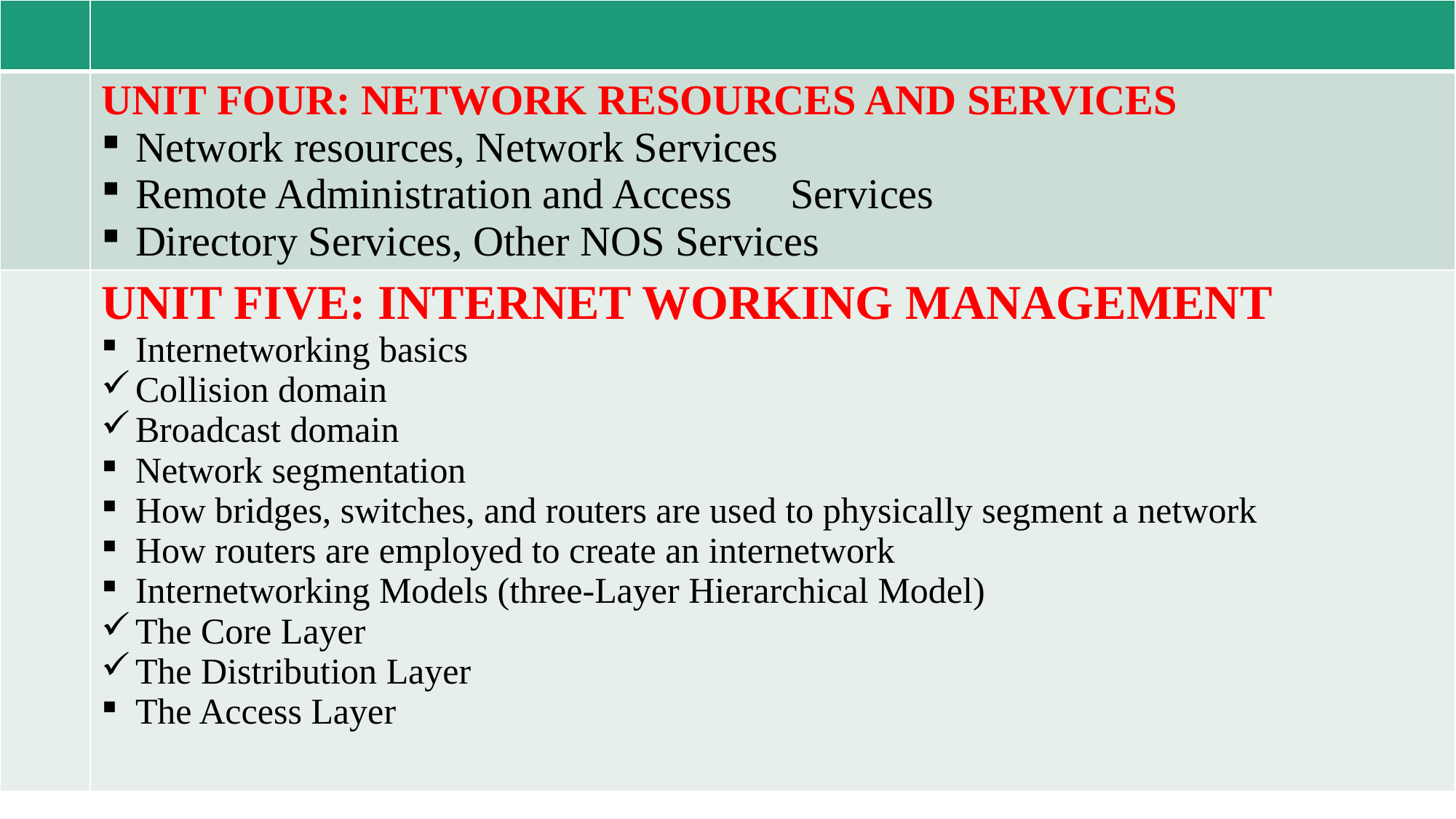

|  |  |
| --- | --- |
|  | UNIT FOUR: NETWORK RESOURCES AND SERVICES Network resources, Network Services Remote Administration and Access Services Directory Services, Other NOS Services |
|  | UNIT FIVE: INTERNET WORKING MANAGEMENT Internetworking basics Collision domain Broadcast domain Network segmentation How bridges, switches, and routers are used to physically segment a network How routers are employed to create an internetwork Internetworking Models (three-Layer Hierarchical Model) The Core Layer The Distribution Layer The Access Layer |
9